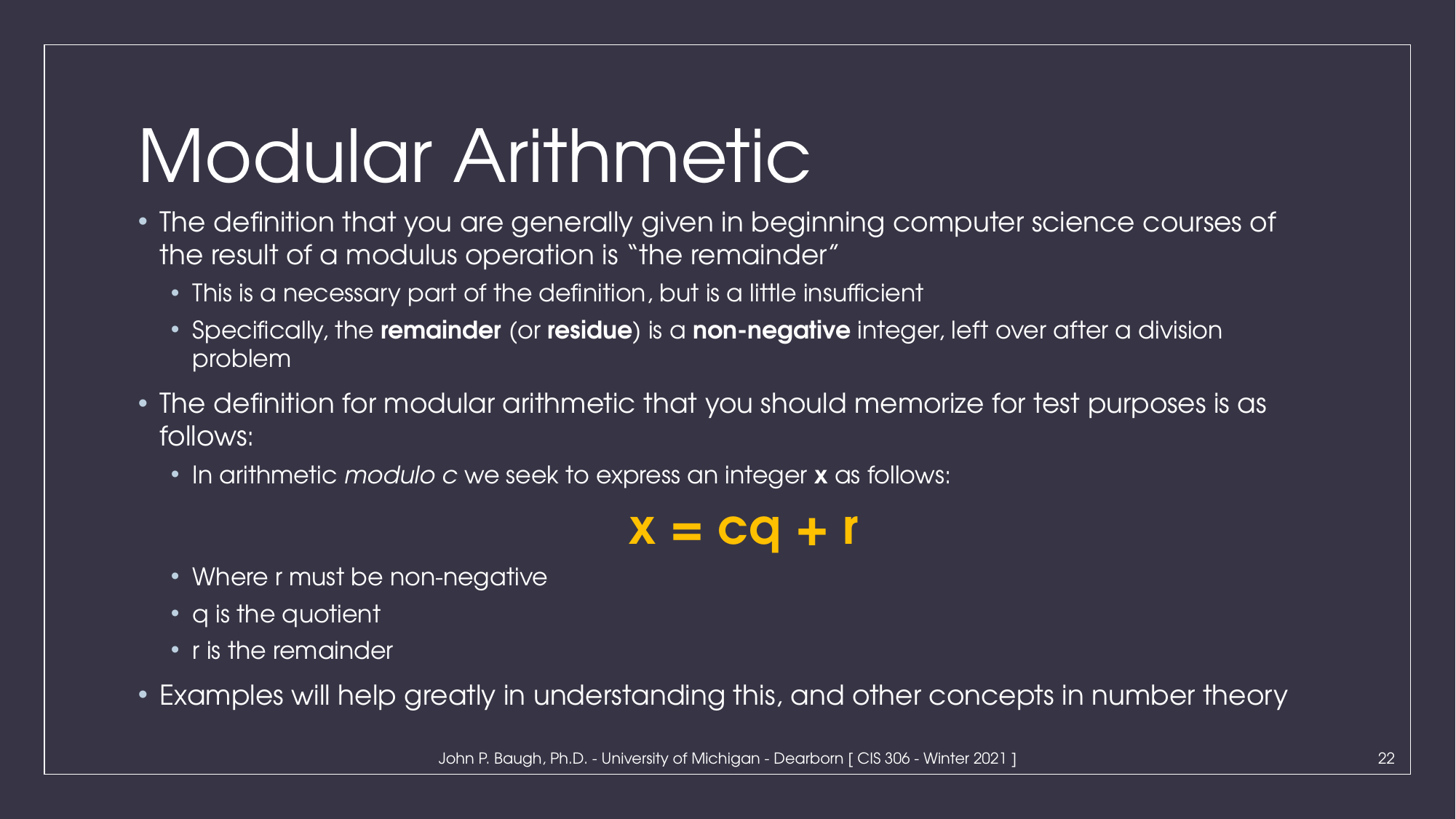

# Modular Arithmetic
The definition that you are generally given in beginning computer science courses of the result of a modulus operation is “the remainder”
This is a necessary part of the definition, but is a little insufficient
Specifically, the remainder (or residue) is a non-negative integer, left over after a division problem
The definition for modular arithmetic that you should memorize for test purposes is as follows:
In arithmetic modulo c we seek to express an integer x as follows:
x = cq + r
Where r must be non-negative
q is the quotient
r is the remainder
Examples will help greatly in understanding this, and other concepts in number theory
John P. Baugh, Ph.D. - University of Michigan - Dearborn [ CIS 306 - Winter 2021 ]
22